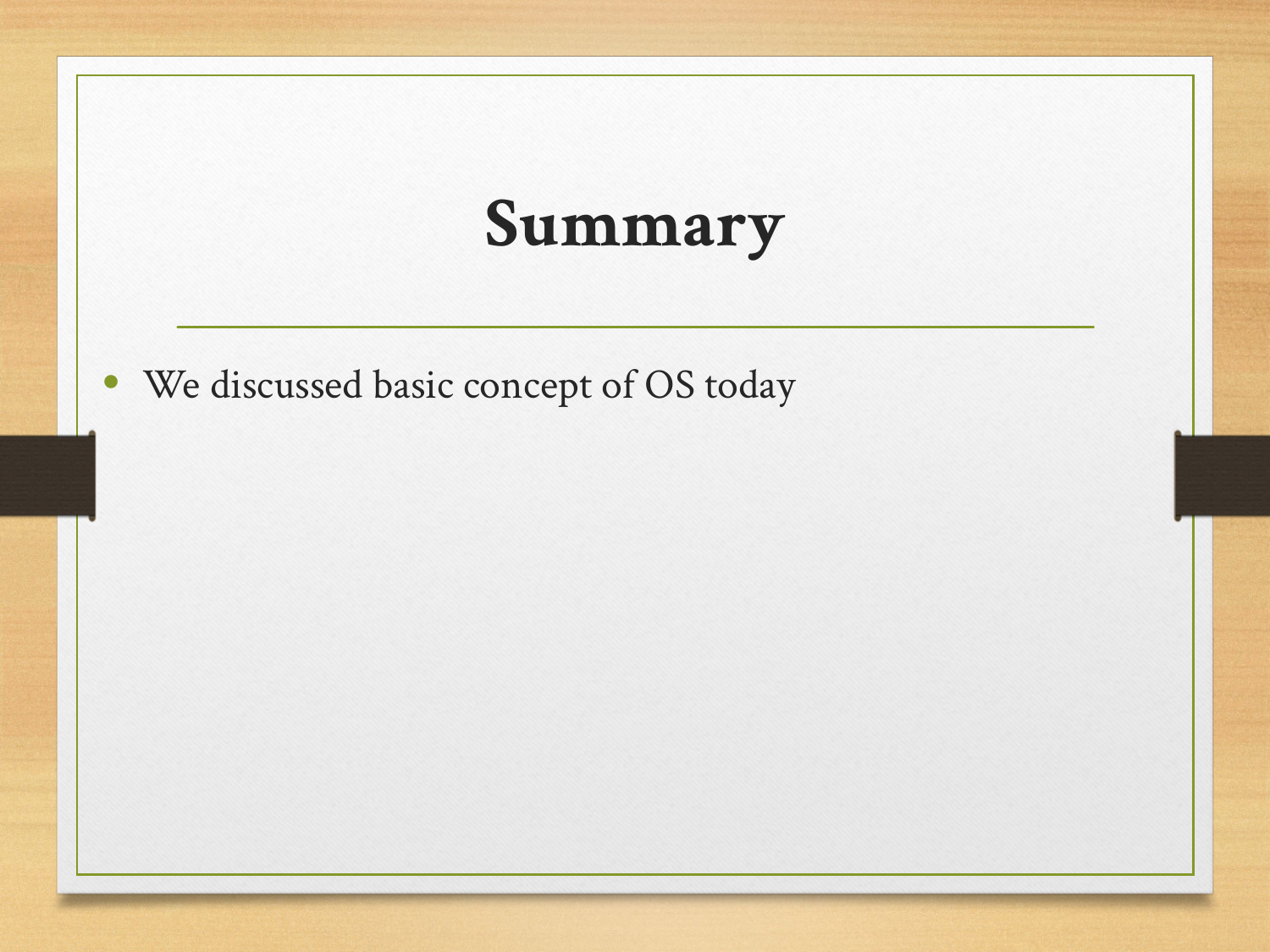

# Summary
We discussed basic concept of OS today